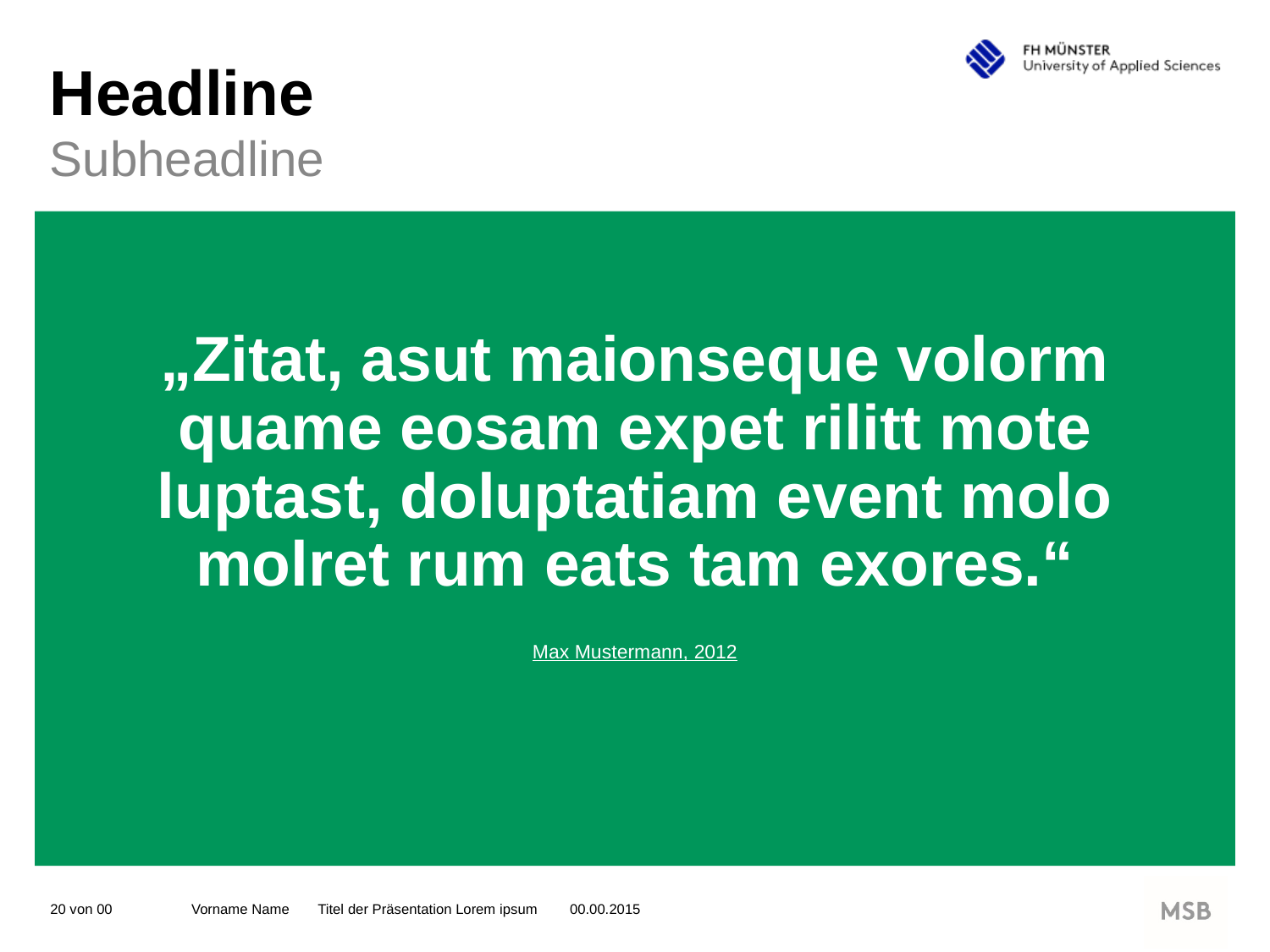

# Headline
Subheadline
„Zitat, asut maionseque volorm
quame eosam expet rilitt mote luptast, doluptatiam event molo molret rum eats tam exores.“

Max Mustermann, 2012
Vorname Name  Titel der Präsentation Lorem ipsum   00.00.2015